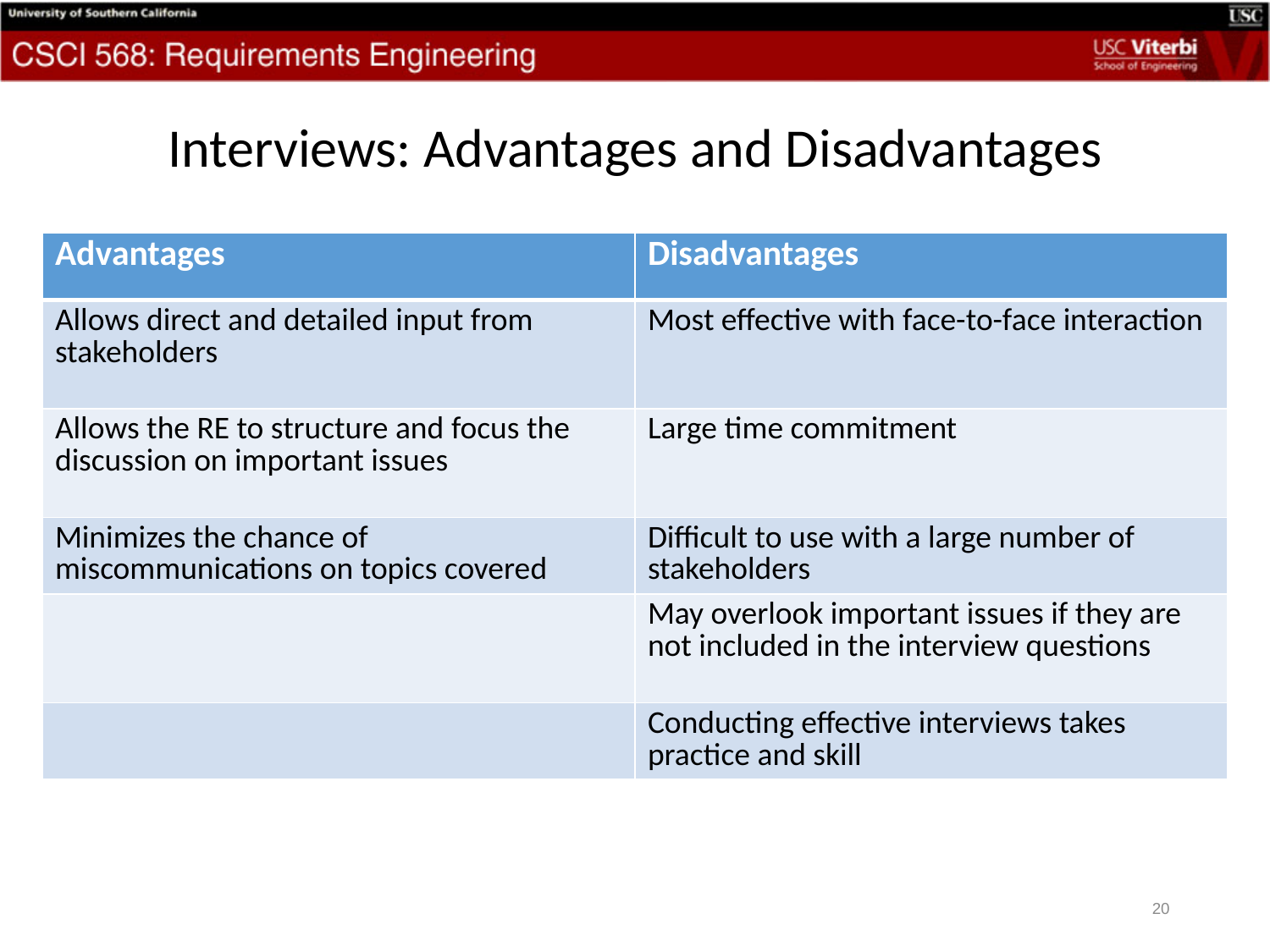

# Interviews: Advantages and Disadvantages
| Advantages | Disadvantages |
| --- | --- |
| Allows direct and detailed input from stakeholders | Most effective with face-to-face interaction |
| Allows the RE to structure and focus the discussion on important issues | Large time commitment |
| Minimizes the chance of miscommunications on topics covered | Difficult to use with a large number of stakeholders |
|  | May overlook important issues if they are not included in the interview questions |
|  | Conducting effective interviews takes practice and skill |
20